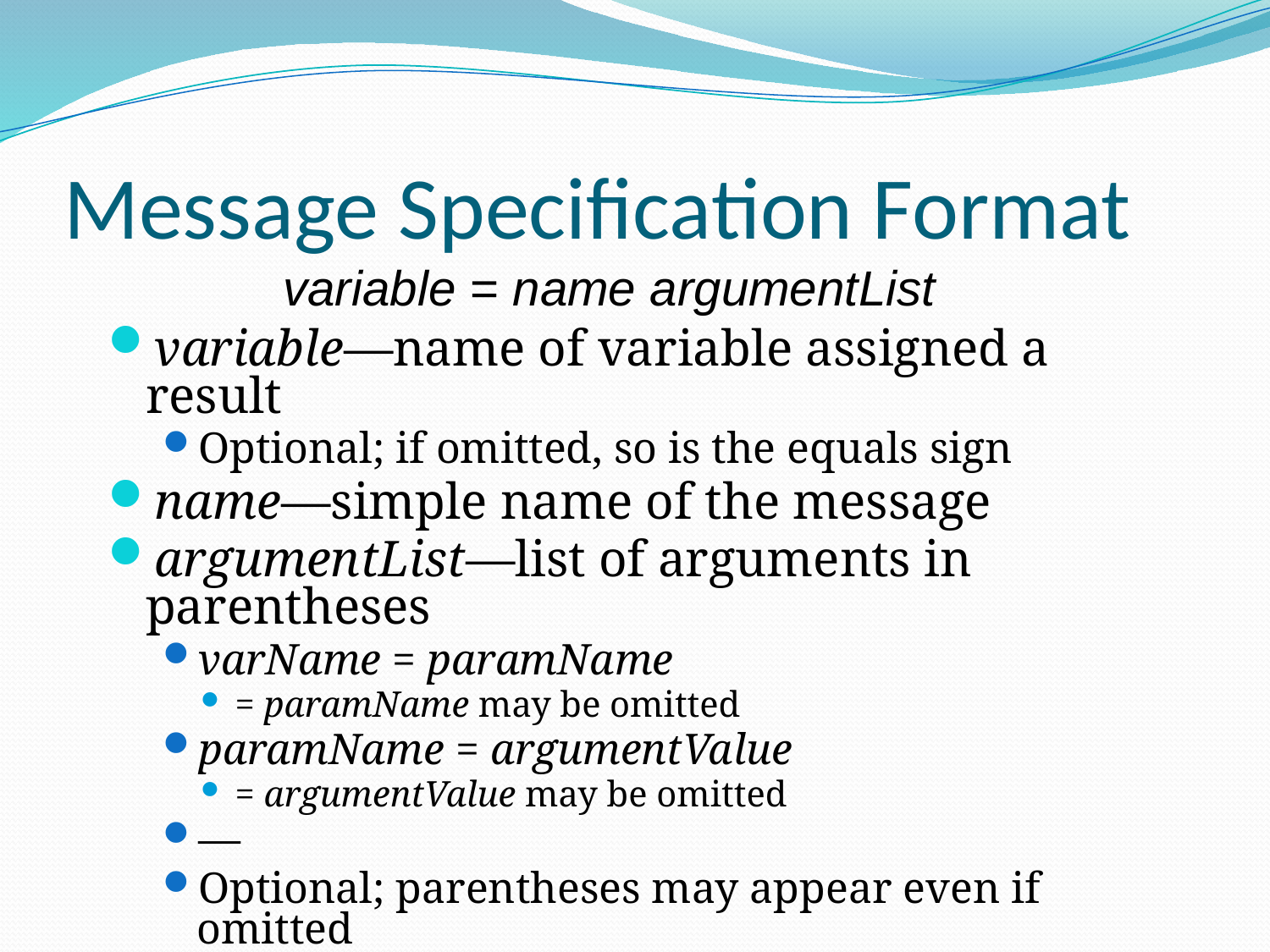

# Message Specification Format
variable = name argumentList
variable—name of variable assigned a result
Optional; if omitted, so is the equals sign
name—simple name of the message
argumentList—list of arguments in parentheses
varName = paramName
= paramName may be omitted
paramName = argumentValue
= argumentValue may be omitted
—
Optional; parentheses may appear even if omitted
Message specification may be * (any message)